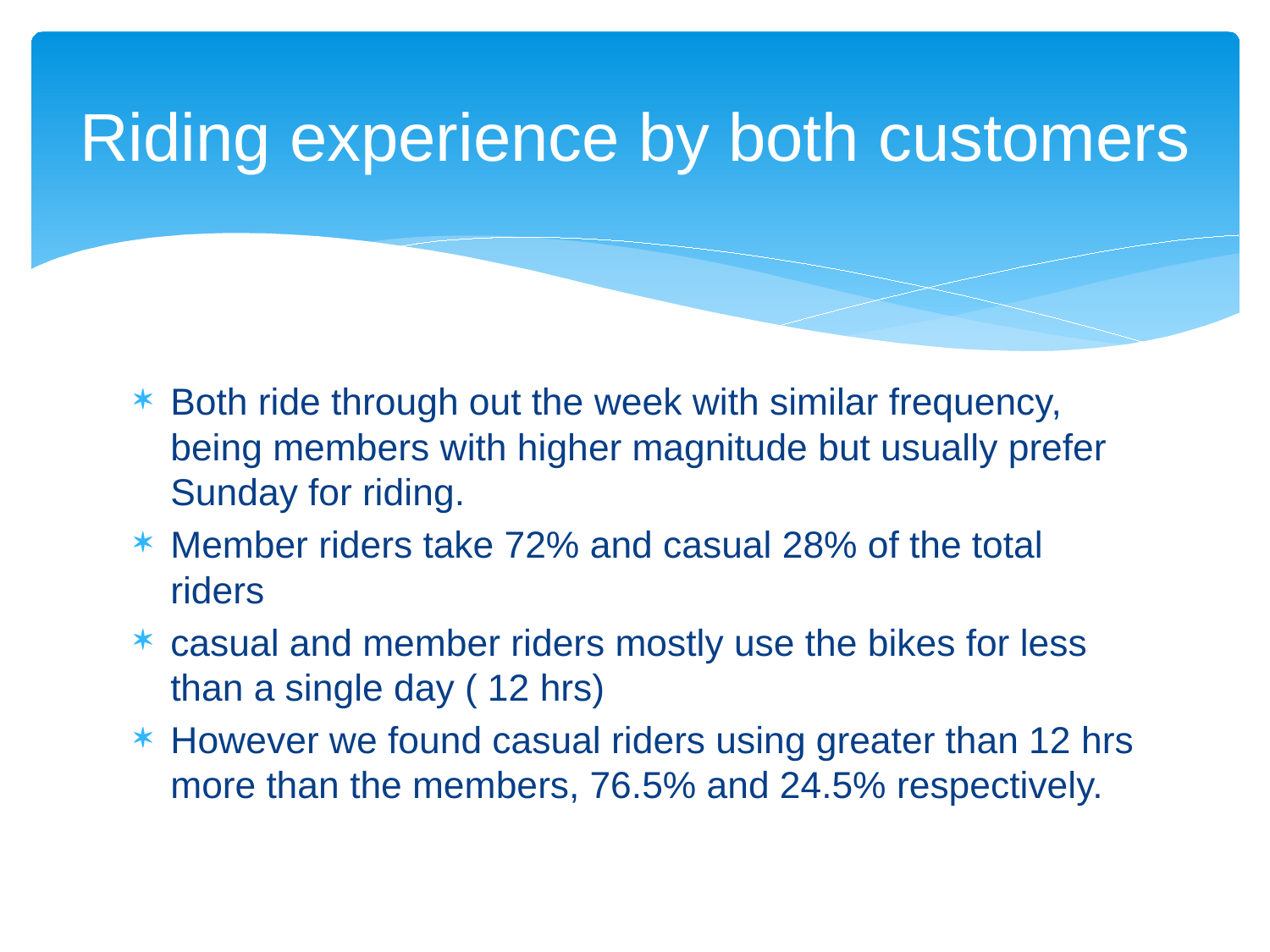

# Riding experience by both customers
Both ride through out the week with similar frequency, being members with higher magnitude but usually prefer Sunday for riding.
Member riders take 72% and casual 28% of the total riders
casual and member riders mostly use the bikes for less than a single day ( 12 hrs)
However we found casual riders using greater than 12 hrs more than the members, 76.5% and 24.5% respectively.